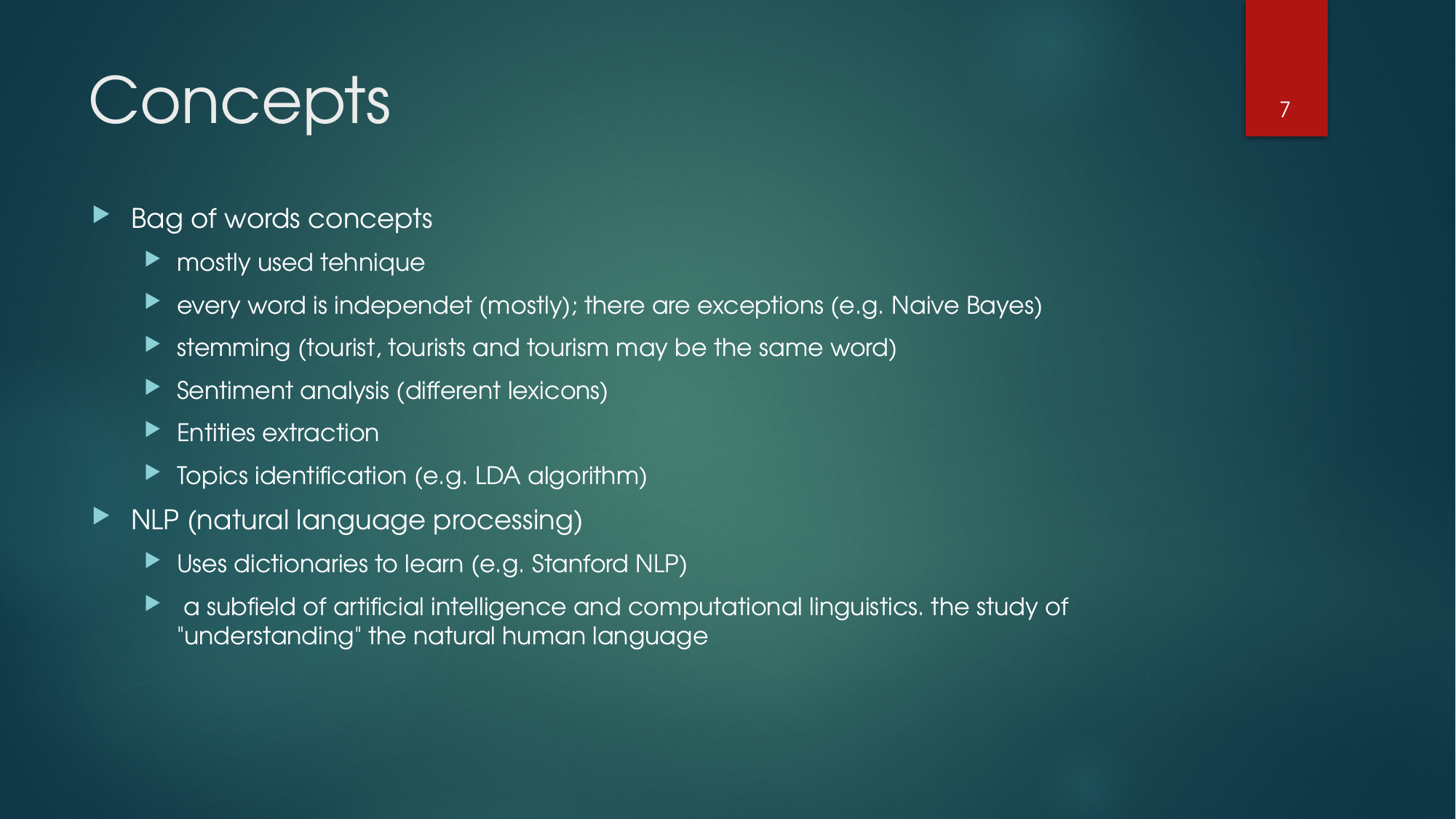

7
# Concepts
Bag of words concepts
mostly used tehnique
every word is independet (mostly); there are exceptions (e.g. Naive Bayes)
stemming (tourist, tourists and tourism may be the same word)
Sentiment analysis (different lexicons)
Entities extraction
Topics identification (e.g. LDA algorithm)
NLP (natural language processing)
Uses dictionaries to learn (e.g. Stanford NLP)
 a subfield of artificial intelligence and computational linguistics. the study of "understanding" the natural human language